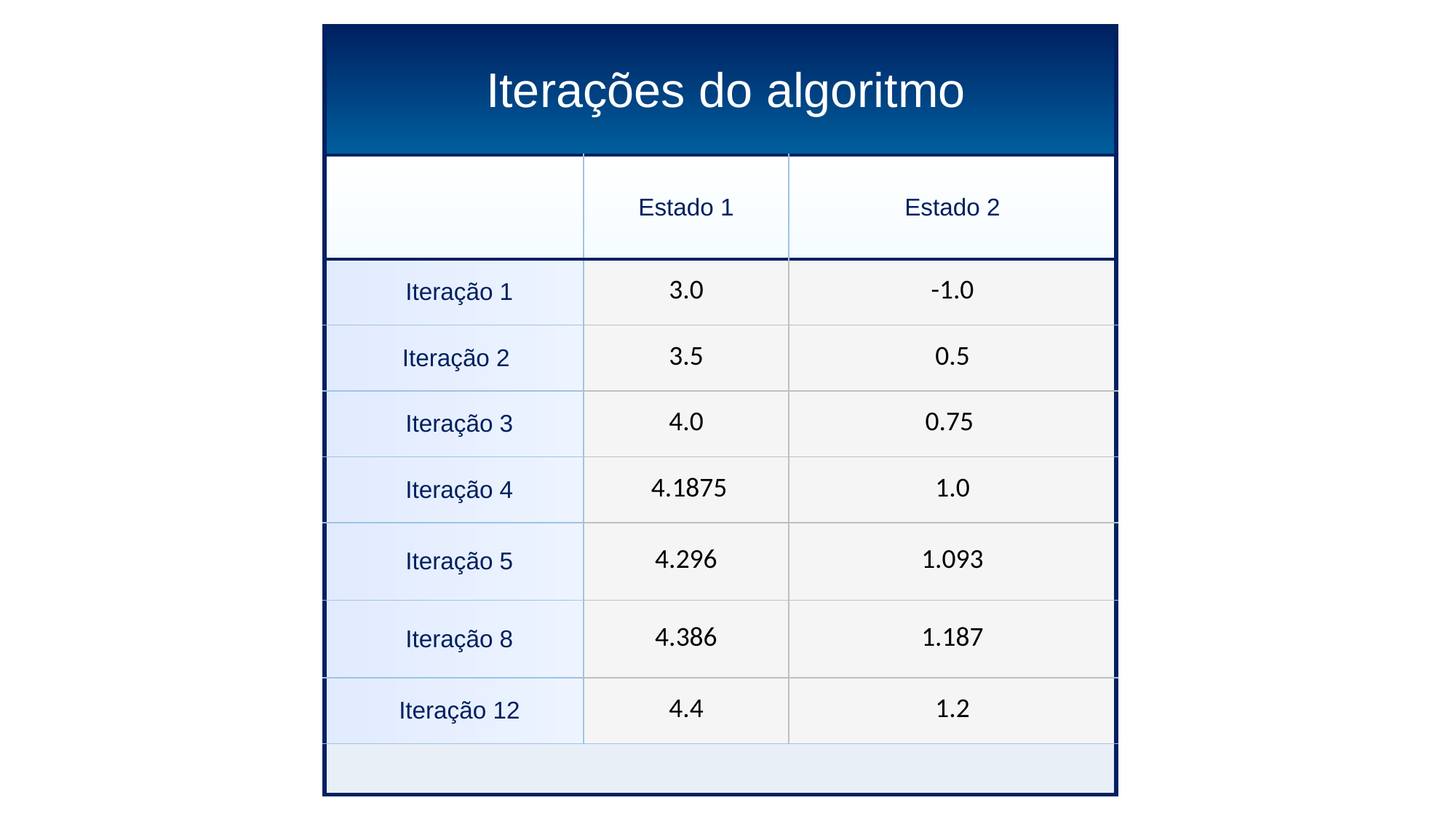

| Iterações do algoritmo |  |  |
| --- | --- | --- |
|  | Estado 1 | Estado 2 |
| Iteração 1 | 3.0 | -1.0 |
| Iteração 2 | 3.5 | 0.5 |
| Iteração 3 | 4.0 | 0.75 |
| Iteração 4 | 4.1875 | 1.0 |
| Iteração 5 | 4.296 | 1.093 |
| Iteração 8 | 4.386 | 1.187 |
| Iteração 12 | 4.4 | 1.2 |
|  |  |  |